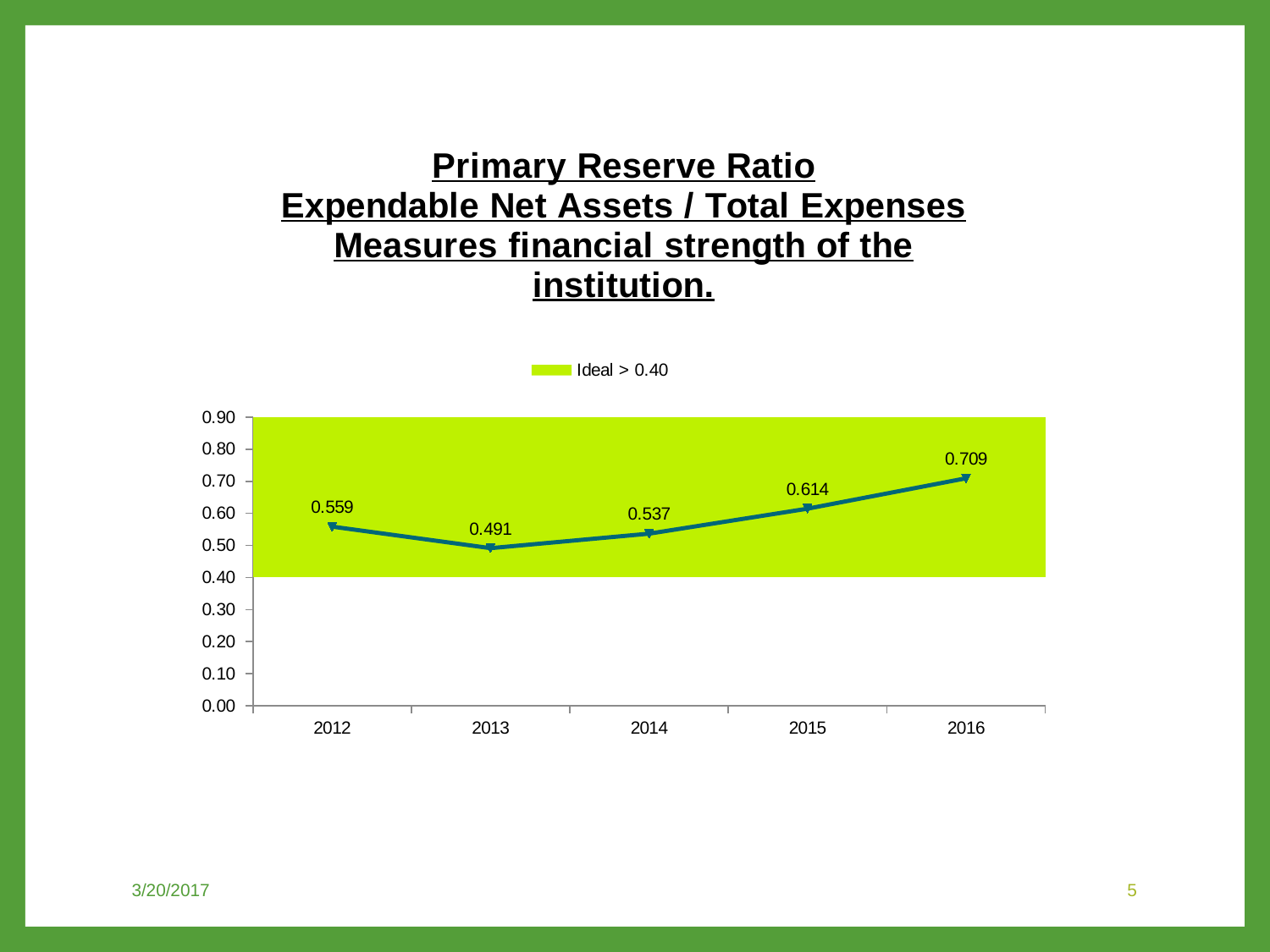

### Chart:

Primary Reserve Ratio
Expendable Net Assets / Total Expenses

Measures financial strength of the institution.

| Category |    | Ideal > 0.40 | JCCC |
|---|---|---|---|
| 2012 | 0.4 | 0.5 | 0.5585535064810215 |
| 2013 | 0.4 | 0.5 | 0.4914625252048565 |
| 2014 | 0.4 | 0.5 | 0.5365596023064484 |
| 2015 | 0.4 | 0.5 | 0.6144093502156672 |
| 2016 | 0.4 | 0.5 | 0.7090986039293988 |
3/20/2017
5